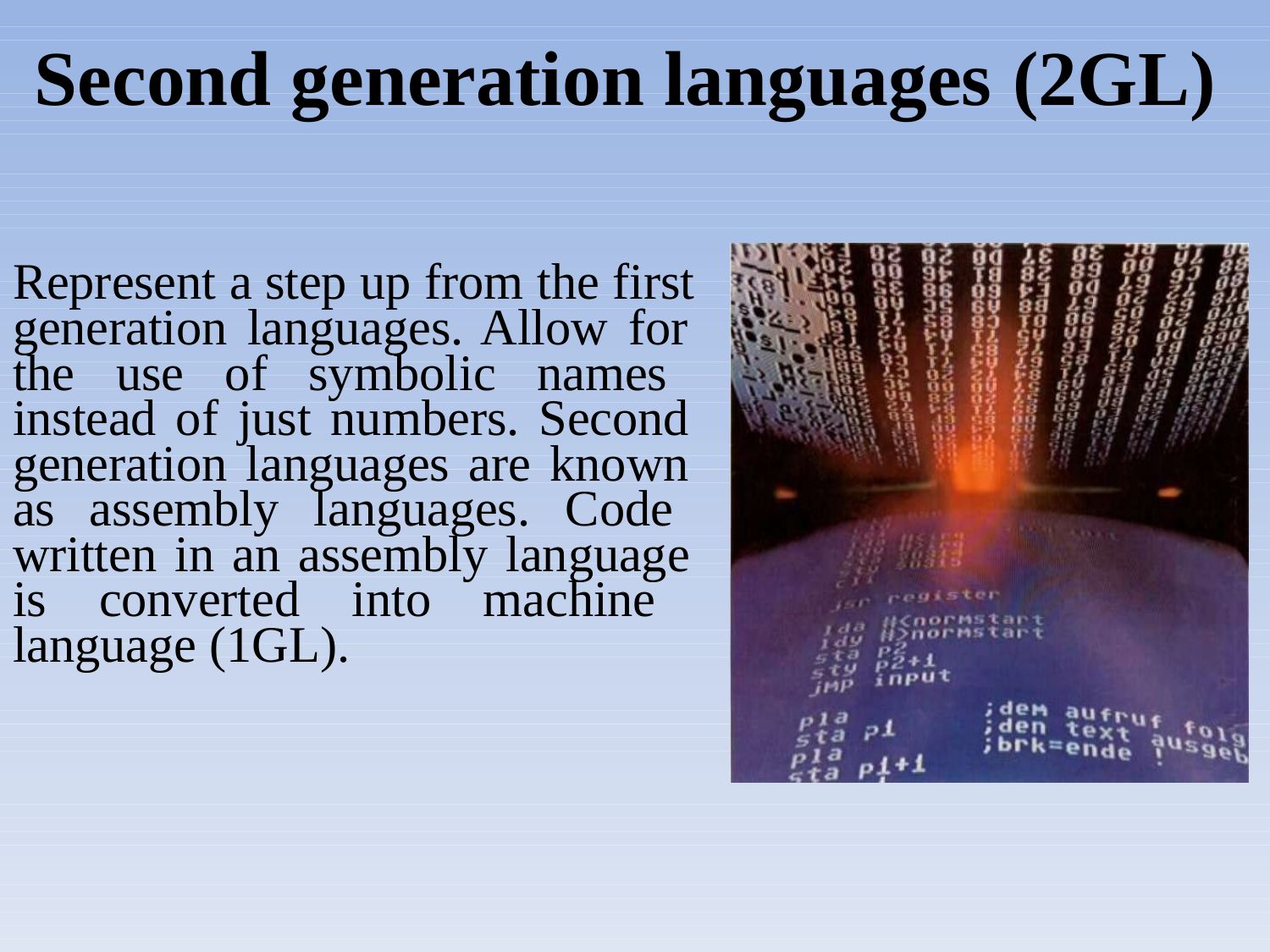

# Second generation languages (2GL)

Represent a step up from the first  generation languages. Allow for  the use of symbolic names  instead of just numbers. Second  generation languages are known  as assembly languages. Code  written in an assembly language  is converted into machine  language (1GL).